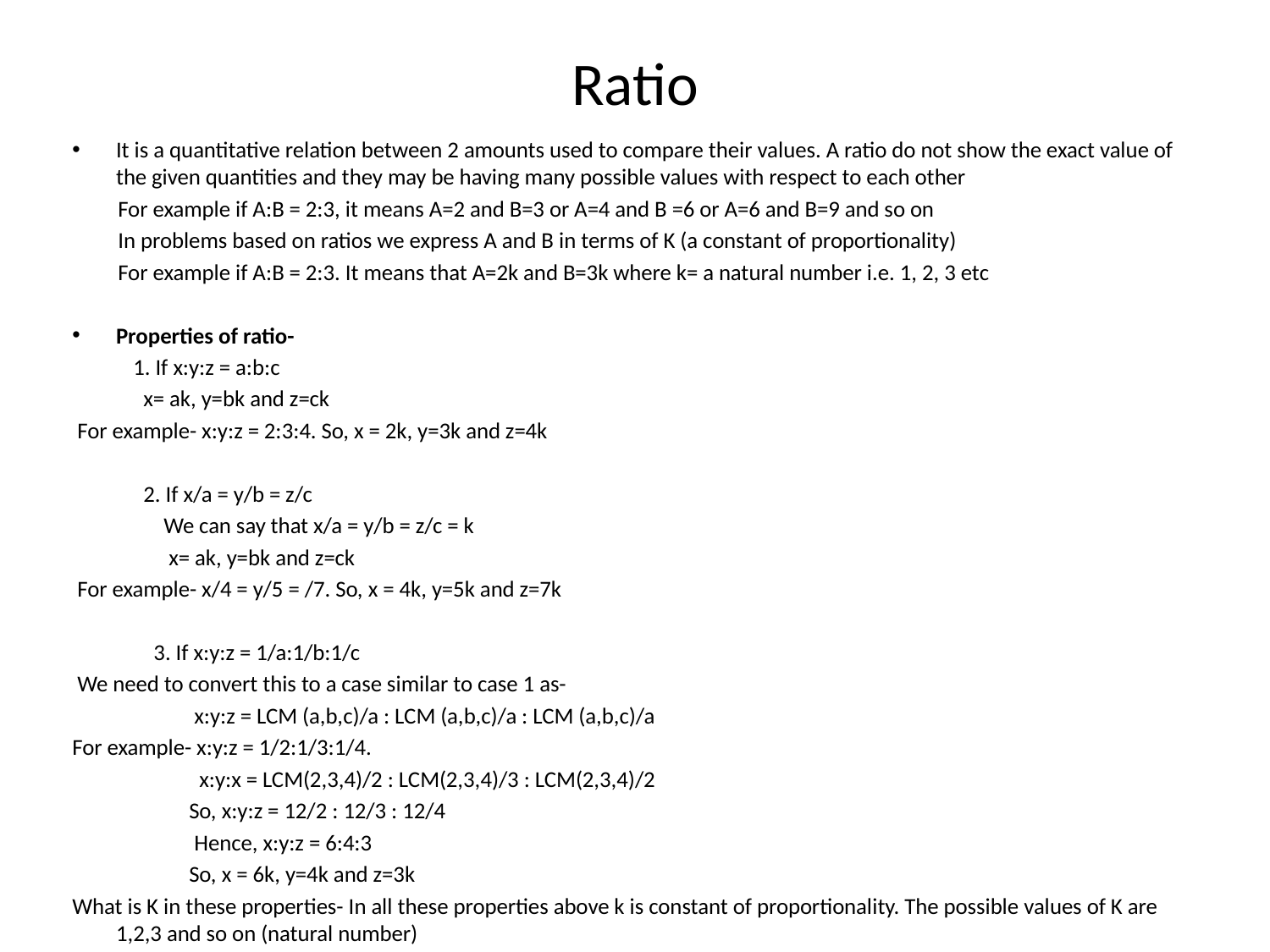

# Ratio
It is a quantitative relation between 2 amounts used to compare their values. A ratio do not show the exact value of the given quantities and they may be having many possible values with respect to each other
         For example if A:B = 2:3, it means A=2 and B=3 or A=4 and B =6 or A=6 and B=9 and so on
         In problems based on ratios we express A and B in terms of K (a constant of proportionality)
         For example if A:B = 2:3. It means that A=2k and B=3k where k= a natural number i.e. 1, 2, 3 etc

Properties of ratio-
            1. If x:y:z = a:b:c
              x= ak, y=bk and z=ck
 For example- x:y:z = 2:3:4. So, x = 2k, y=3k and z=4k

              2. If x/a = y/b = z/c
                  We can say that x/a = y/b = z/c = k
                   x= ak, y=bk and z=ck
 For example- x/4 = y/5 = /7. So, x = 4k, y=5k and z=7k

                3. If x:y:z = 1/a:1/b:1/c
 We need to convert this to a case similar to case 1 as-
                        x:y:z = LCM (a,b,c)/a : LCM (a,b,c)/a : LCM (a,b,c)/a
For example- x:y:z = 1/2:1/3:1/4.
                         x:y:x = LCM(2,3,4)/2 : LCM(2,3,4)/3 : LCM(2,3,4)/2
                       So, x:y:z = 12/2 : 12/3 : 12/4
                        Hence, x:y:z = 6:4:3
                       So, x = 6k, y=4k and z=3k
What is K in these properties- In all these properties above k is constant of proportionality. The possible values of K are 1,2,3 and so on (natural number)